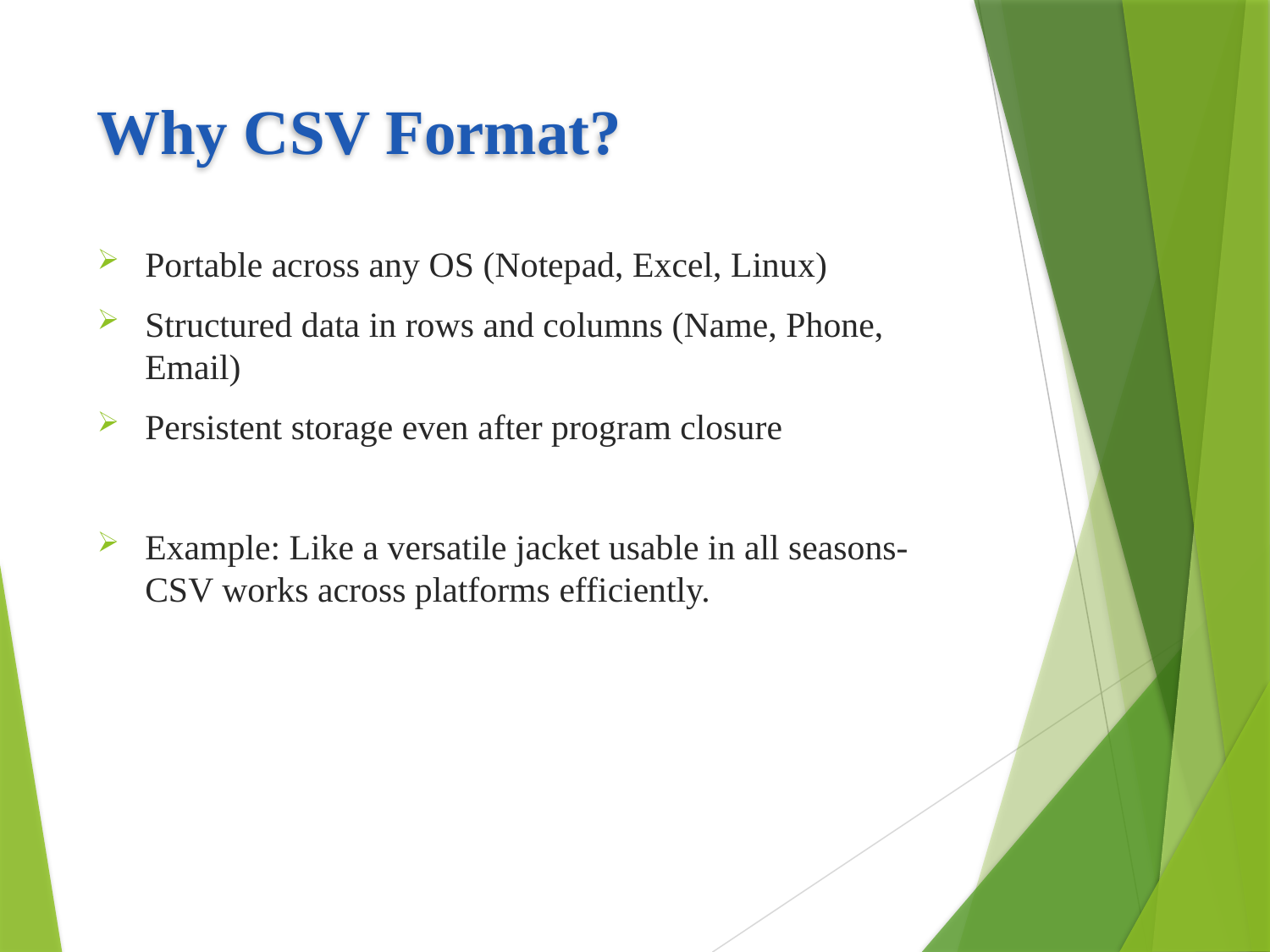

# Why CSV Format?
Portable across any OS (Notepad, Excel, Linux)
Structured data in rows and columns (Name, Phone, Email)
Persistent storage even after program closure

Example: Like a versatile jacket usable in all seasons-CSV works across platforms efficiently.